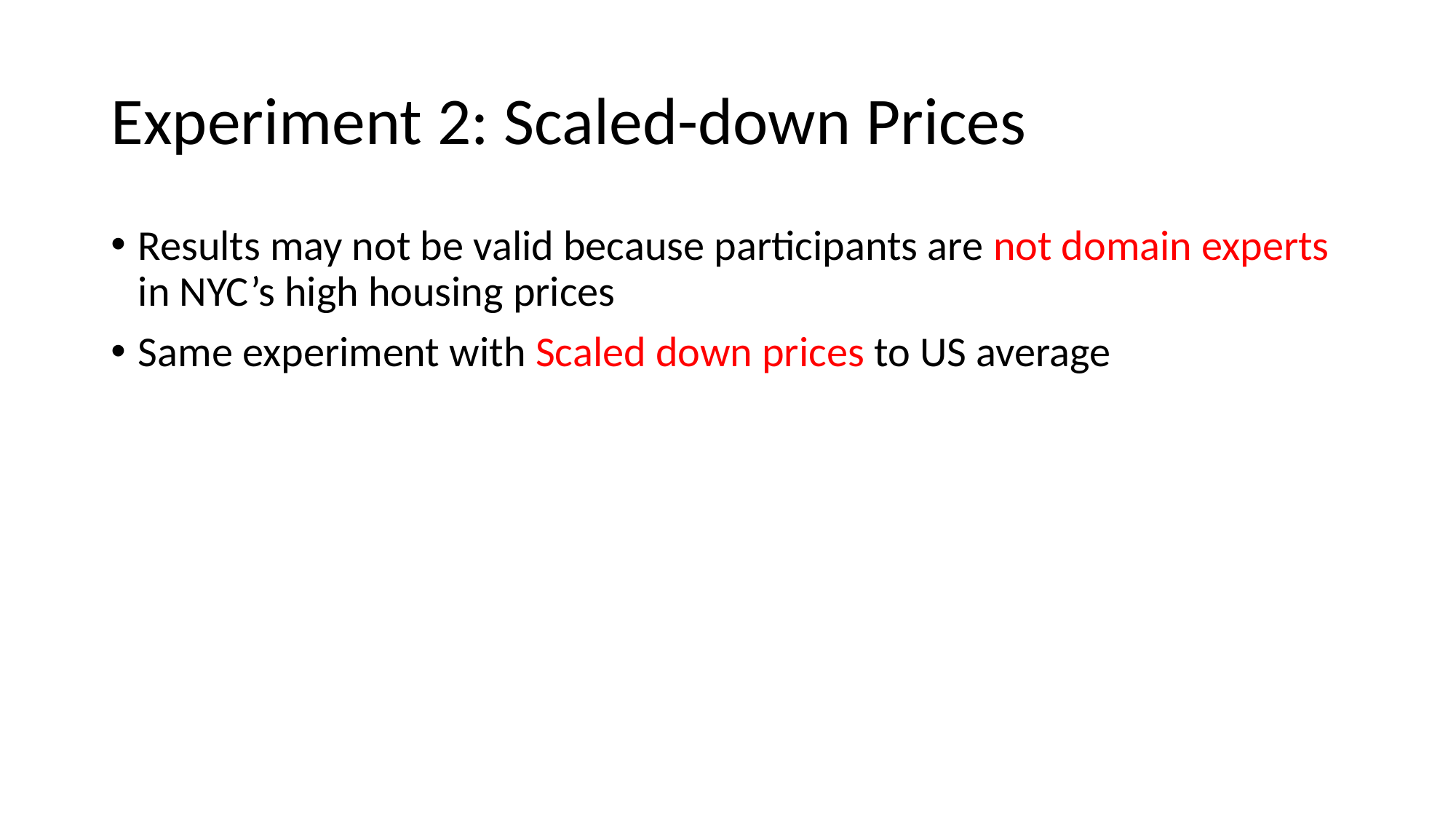

# Experiment 2: Scaled-down Prices
Results may not be valid because participants are not domain experts in NYC’s high housing prices
Same experiment with Scaled down prices to US average